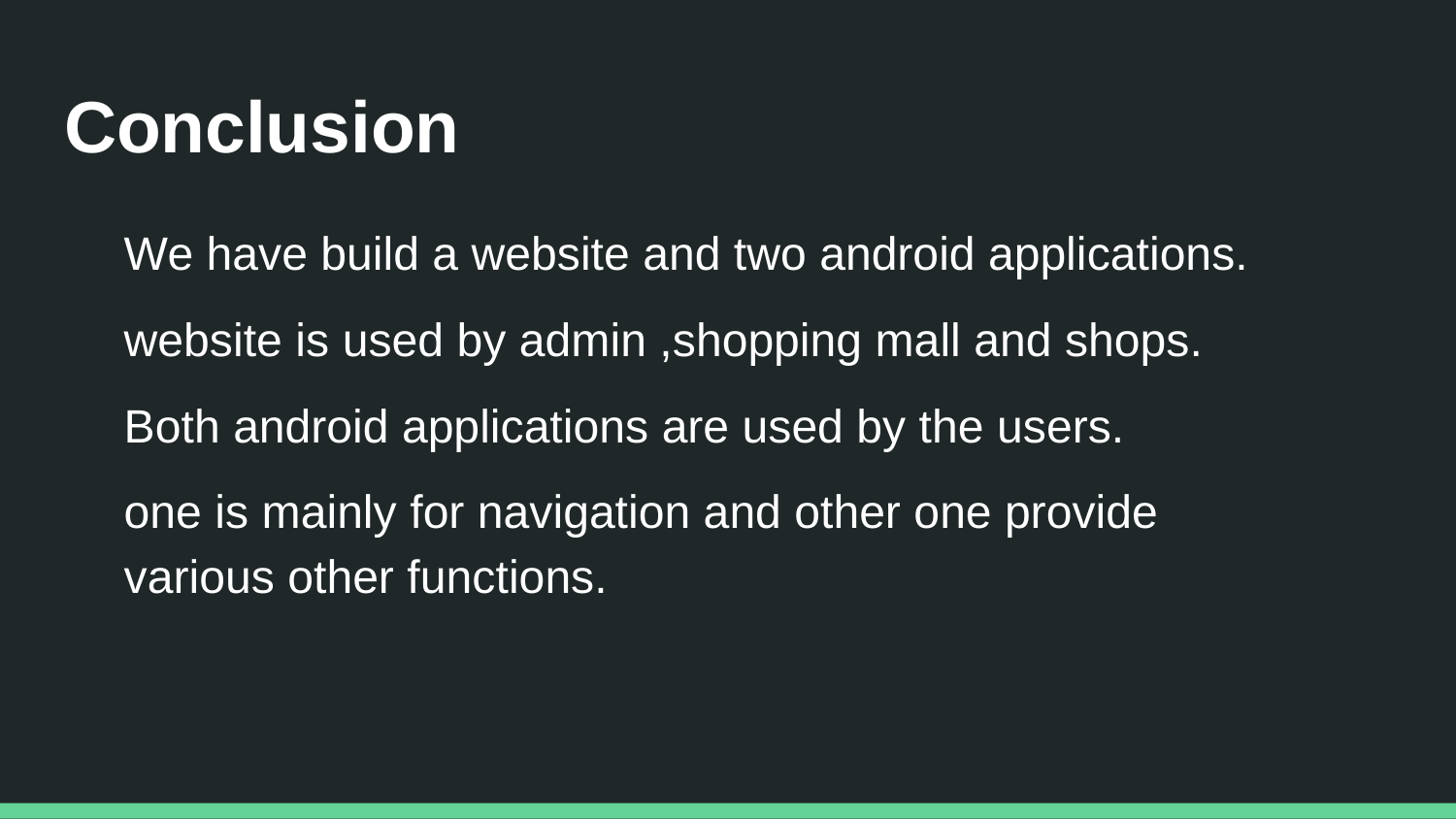

Conclusion
We have build a website and two android applications.
website is used by admin ,shopping mall and shops.
Both android applications are used by the users.
one is mainly for navigation and other one provide various other functions.